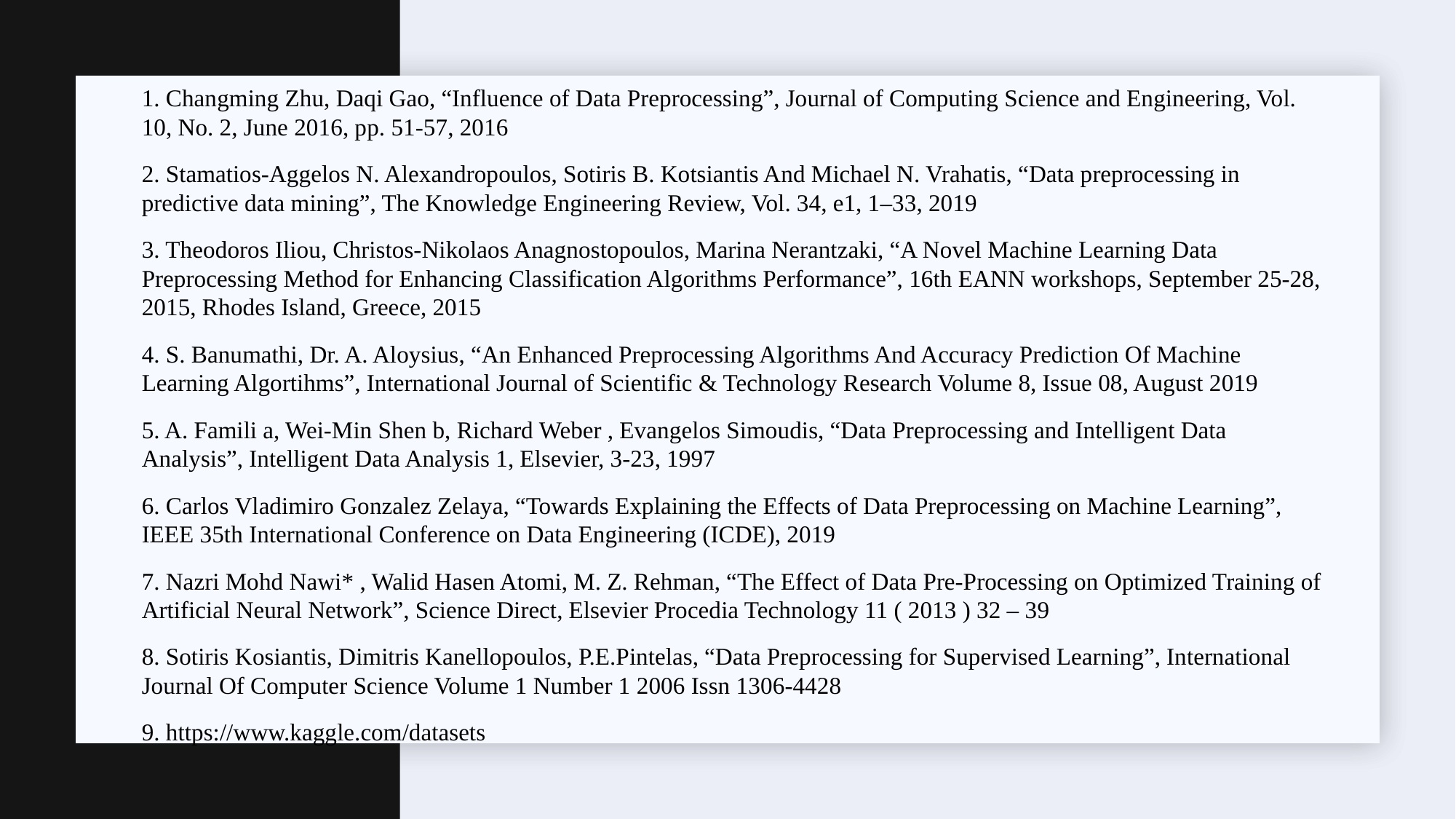

1. Changming Zhu, Daqi Gao, “Influence of Data Preprocessing”, Journal of Computing Science and Engineering, Vol. 10, No. 2, June 2016, pp. 51-57, 2016
2. Stamatios-Aggelos N. Alexandropoulos, Sotiris B. Kotsiantis And Michael N. Vrahatis, “Data preprocessing in predictive data mining”, The Knowledge Engineering Review, Vol. 34, e1, 1–33, 2019
3. Theodoros Iliou, Christos-Nikolaos Anagnostopoulos, Marina Nerantzaki, “A Novel Machine Learning Data Preprocessing Method for Enhancing Classification Algorithms Performance”, 16th EANN workshops, September 25-28, 2015, Rhodes Island, Greece, 2015
4. S. Banumathi, Dr. A. Aloysius, “An Enhanced Preprocessing Algorithms And Accuracy Prediction Of Machine Learning Algortihms”, International Journal of Scientific & Technology Research Volume 8, Issue 08, August 2019
5. A. Famili a, Wei-Min Shen b, Richard Weber , Evangelos Simoudis, “Data Preprocessing and Intelligent Data Analysis”, Intelligent Data Analysis 1, Elsevier, 3-23, 1997
6. Carlos Vladimiro Gonzalez Zelaya, “Towards Explaining the Effects of Data Preprocessing on Machine Learning”, IEEE 35th International Conference on Data Engineering (ICDE), 2019
7. Nazri Mohd Nawi* , Walid Hasen Atomi, M. Z. Rehman, “The Effect of Data Pre-Processing on Optimized Training of Artificial Neural Network”, Science Direct, Elsevier Procedia Technology 11 ( 2013 ) 32 – 39
8. Sotiris Kosiantis, Dimitris Kanellopoulos, P.E.Pintelas, “Data Preprocessing for Supervised Learning”, International Journal Of Computer Science Volume 1 Number 1 2006 Issn 1306-4428
9. https://www.kaggle.com/datasets